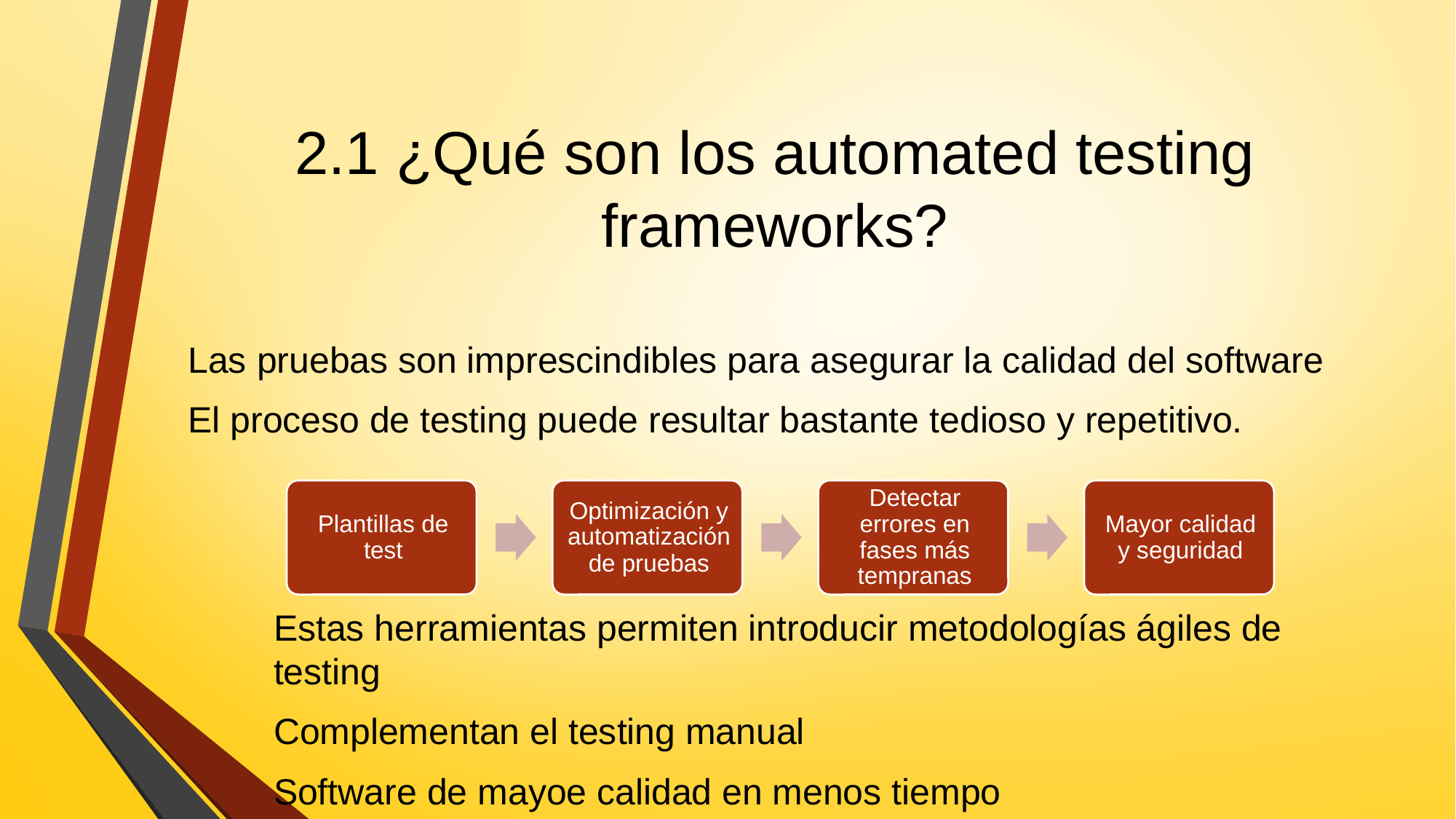

# 2.1 ¿Qué son los automated testing frameworks?
Las pruebas son imprescindibles para asegurar la calidad del software
El proceso de testing puede resultar bastante tedioso y repetitivo.
Plantillas de test

Optimización y automatización de pruebas

Detectar errores en fases más tempranas

Mayor calidad y seguridad
Estas herramientas permiten introducir metodologías ágiles de testing
Complementan el testing manual
Software de mayoe calidad en menos tiempo